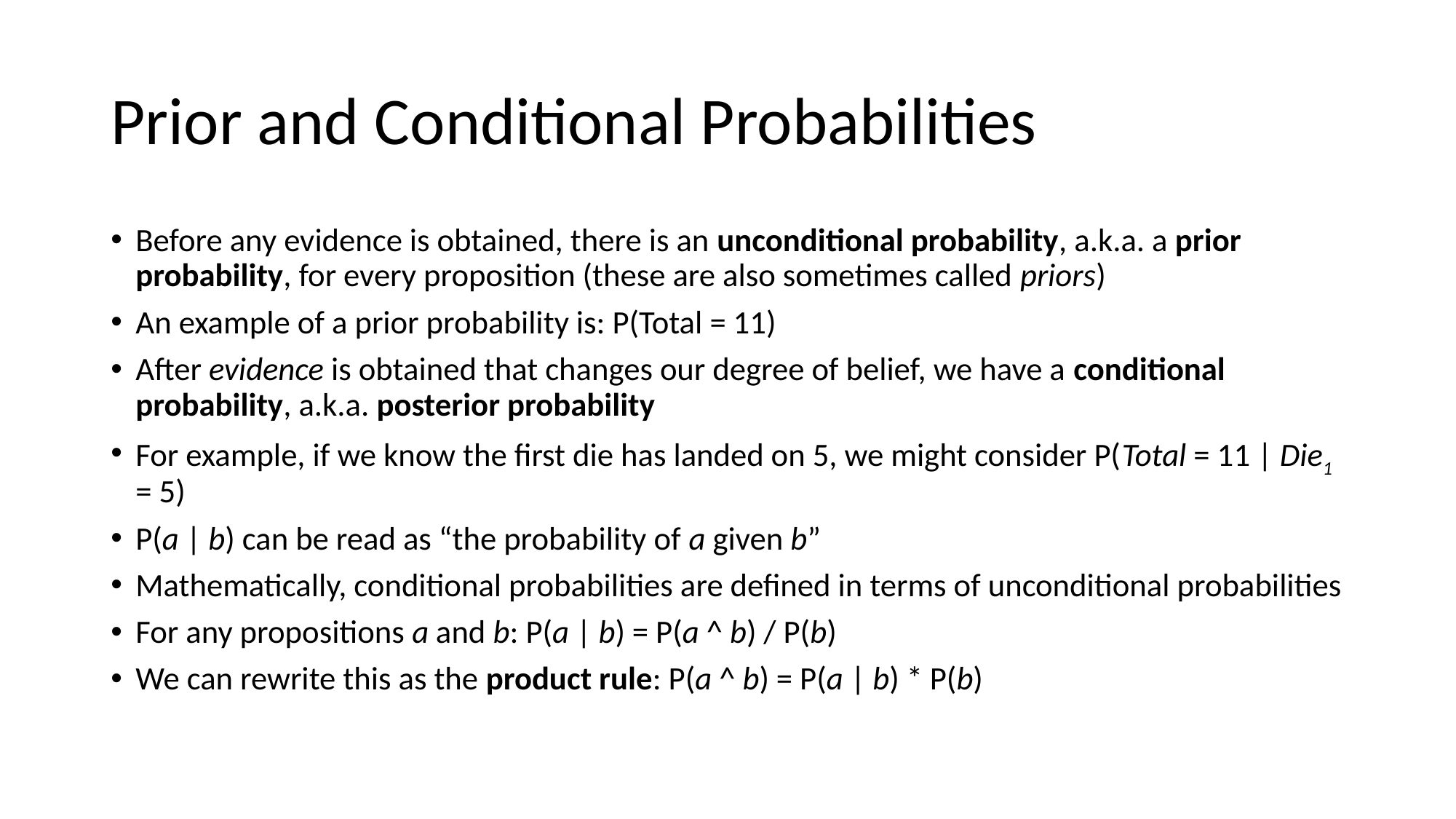

# Prior and Conditional Probabilities
Before any evidence is obtained, there is an unconditional probability, a.k.a. a prior probability, for every proposition (these are also sometimes called priors)
An example of a prior probability is: P(Total = 11)
After evidence is obtained that changes our degree of belief, we have a conditional probability, a.k.a. posterior probability
For example, if we know the first die has landed on 5, we might consider P(Total = 11 | Die1 = 5)
P(a | b) can be read as “the probability of a given b”
Mathematically, conditional probabilities are defined in terms of unconditional probabilities
For any propositions a and b: P(a | b) = P(a ^ b) / P(b)
We can rewrite this as the product rule: P(a ^ b) = P(a | b) * P(b)